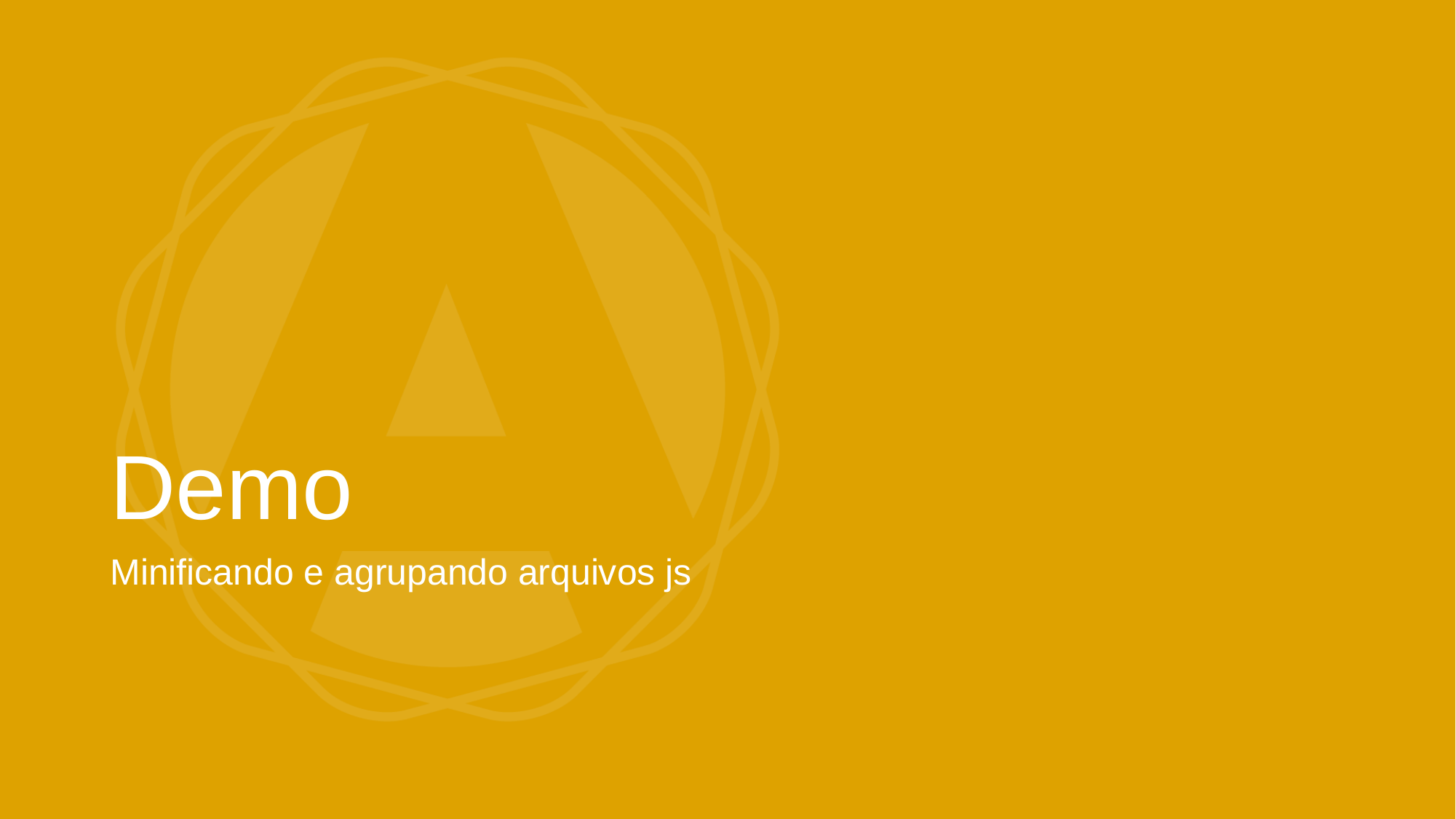

# Demo
Minificando e agrupando arquivos js